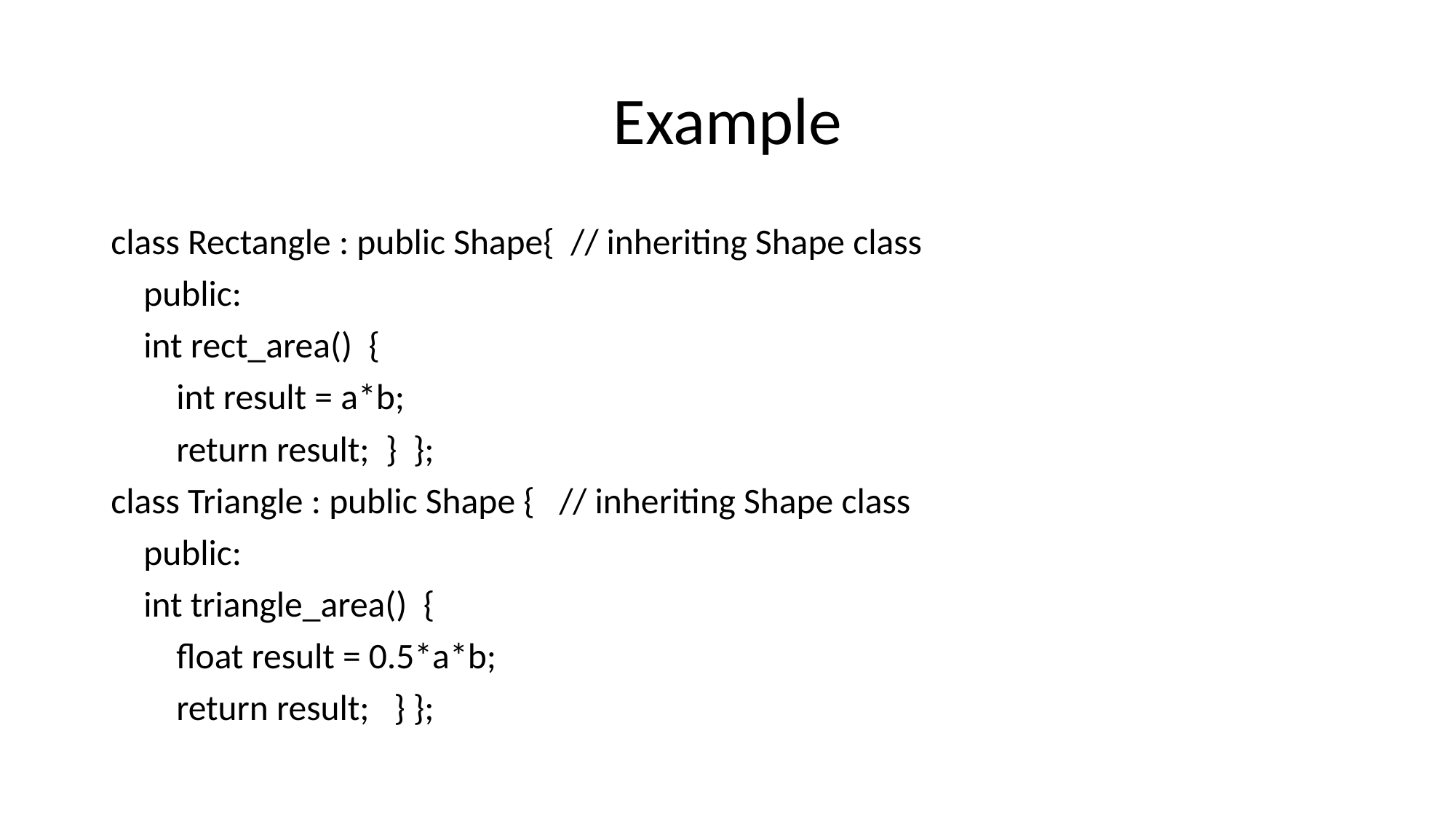

# Example
class Rectangle : public Shape{  // inheriting Shape class
    public:
    int rect_area()  {
        int result = a*b;
        return result;  }  };
class Triangle : public Shape {   // inheriting Shape class
    public:
    int triangle_area()  {
        float result = 0.5*a*b;
        return result;   } };